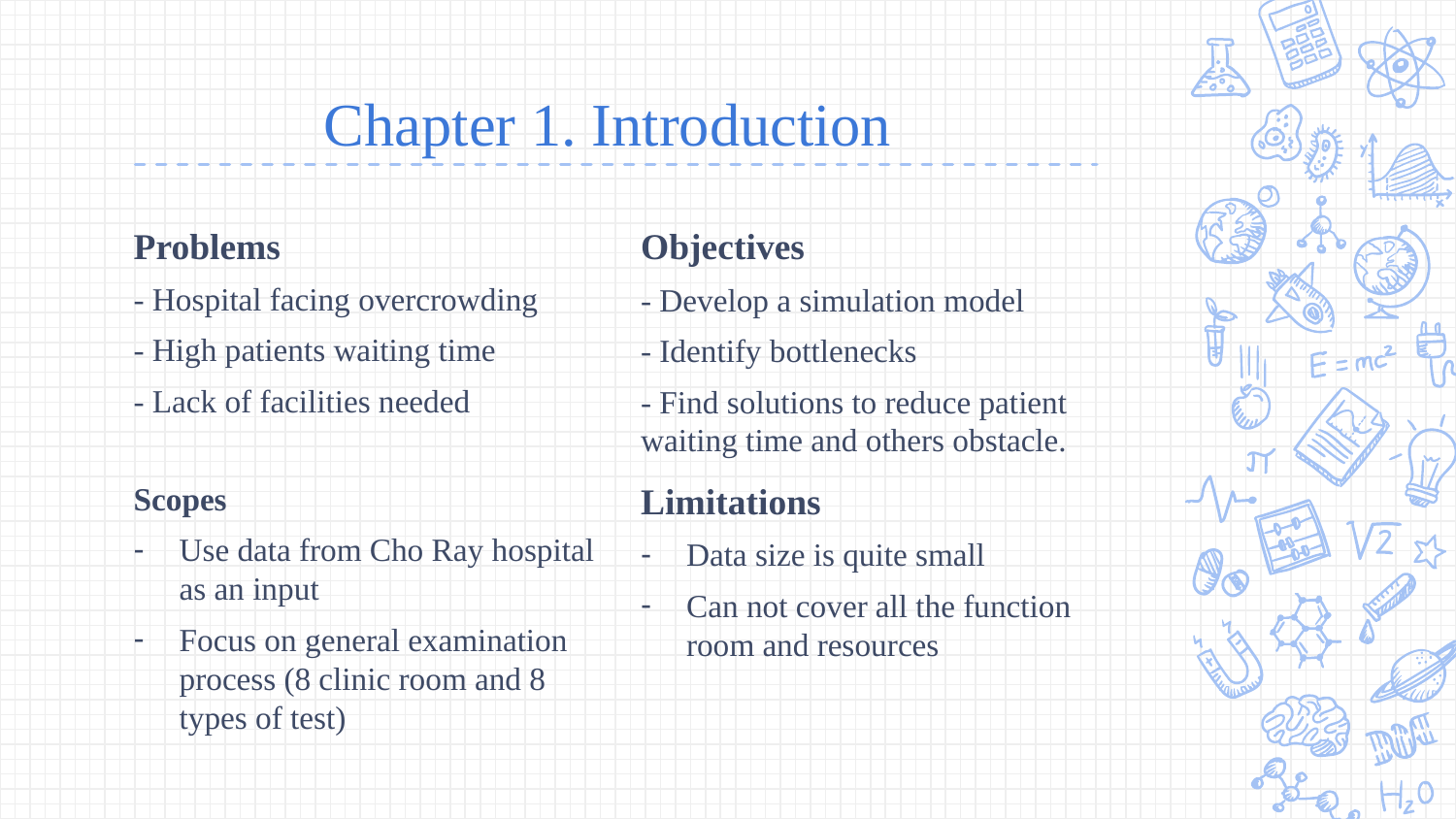

# Chapter 1. Introduction
Problems
- Hospital facing overcrowding
- High patients waiting time
- Lack of facilities needed

Objectives
- Develop a simulation model
- Identify bottlenecks
- Find solutions to reduce patient waiting time and others obstacle.

Scopes
Use data from Cho Ray hospital as an input
Focus on general examination process (8 clinic room and 8 types of test)

Limitations
Data size is quite small
Can not cover all the function room and resources